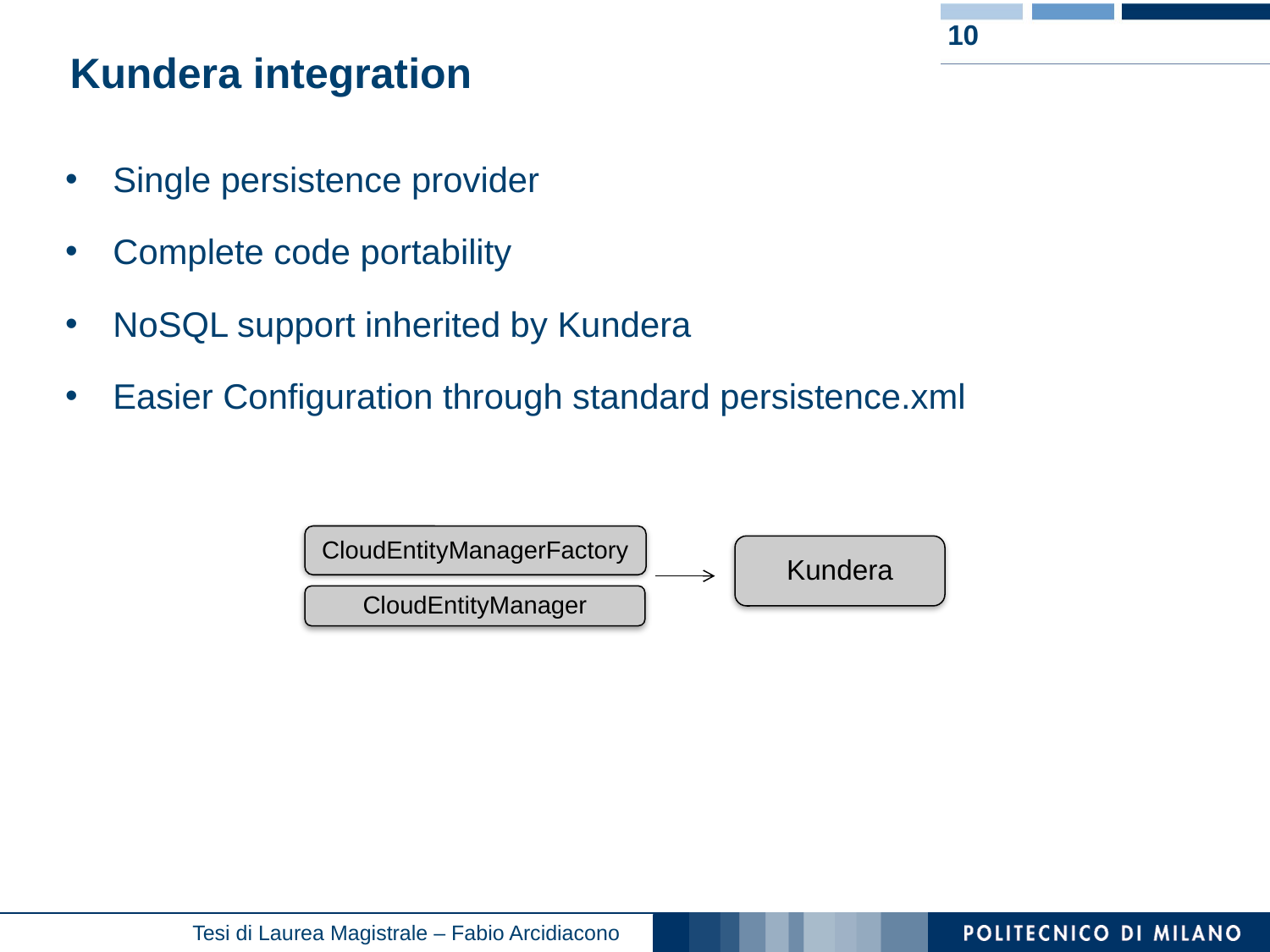

Kundera integration
10
Single persistence provider
Complete code portability
NoSQL support inherited by Kundera
Easier Configuration through standard persistence.xml
CloudEntityManagerFactory
Kundera
CloudEntityManager